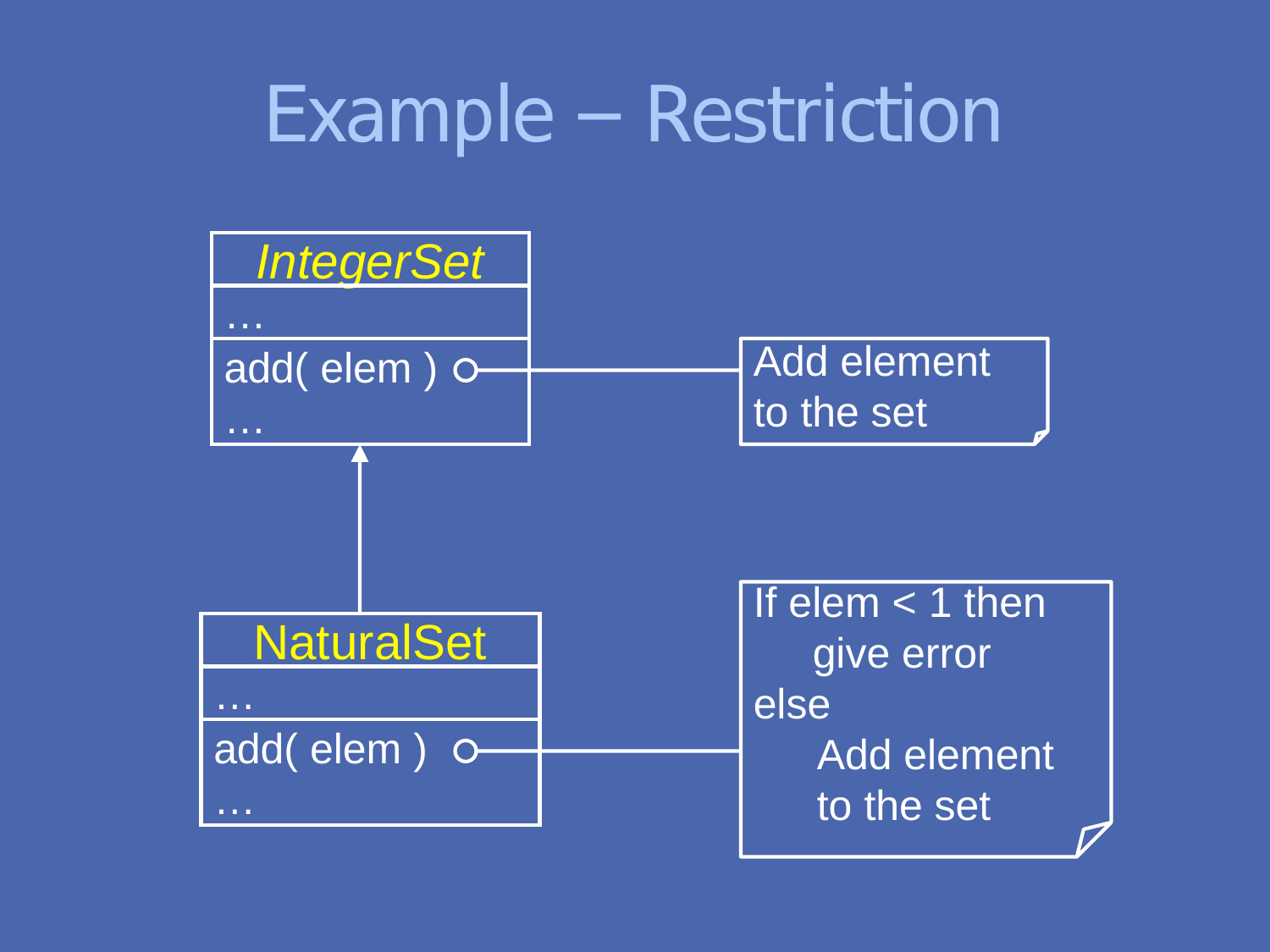

# Example – Restriction
IntegerSet
…
add( elem )
…
Add element to the set

If elem < 1 then
     give error
else
Add element to the set
NaturalSet
…
add( elem )
…